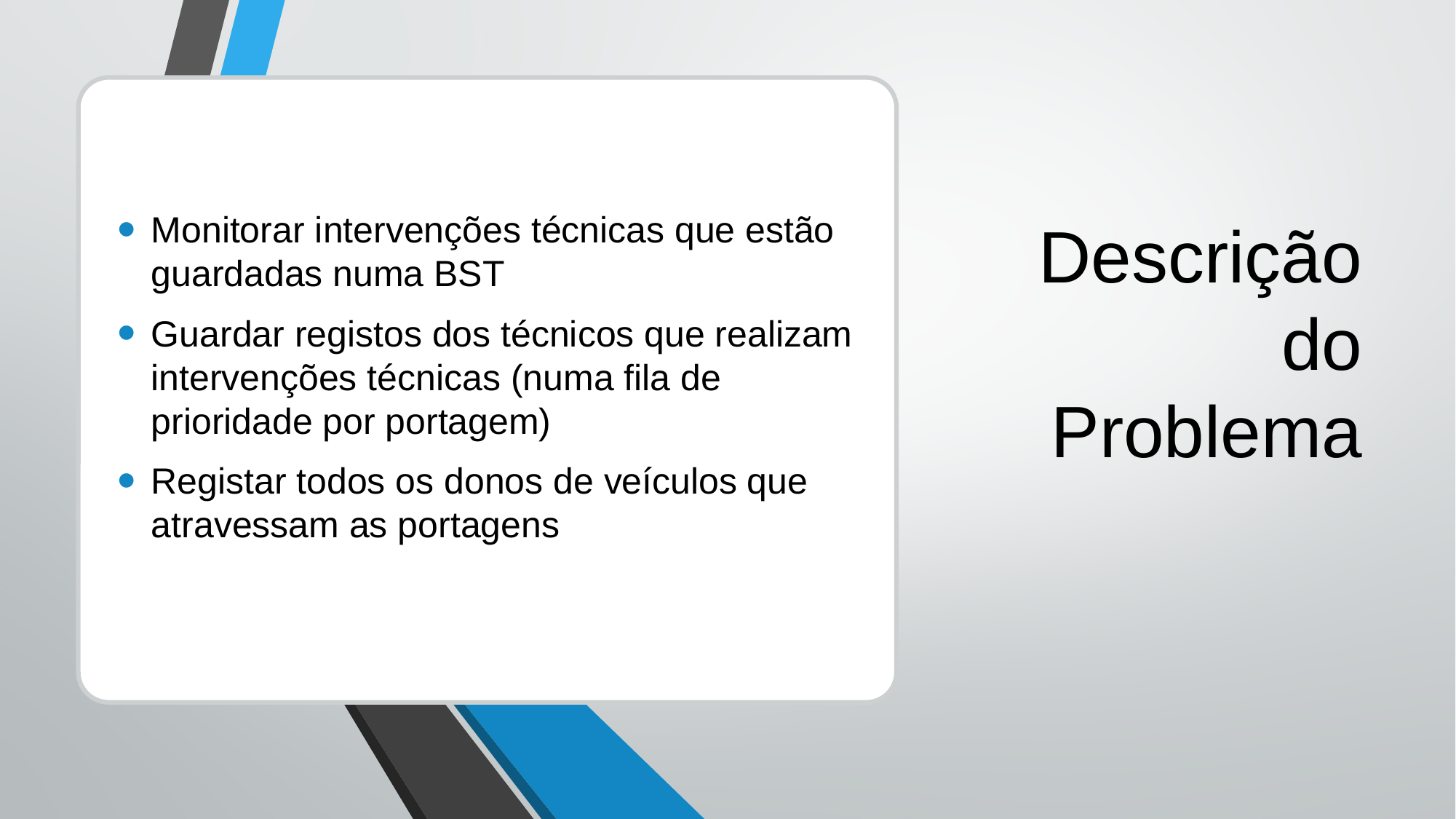

# Descrição do Problema

Monitorar intervenções técnicas que estão guardadas numa BST
Guardar registos dos técnicos que realizam intervenções técnicas (numa fila de prioridade por portagem)
Registar todos os donos de veículos que atravessam as portagens